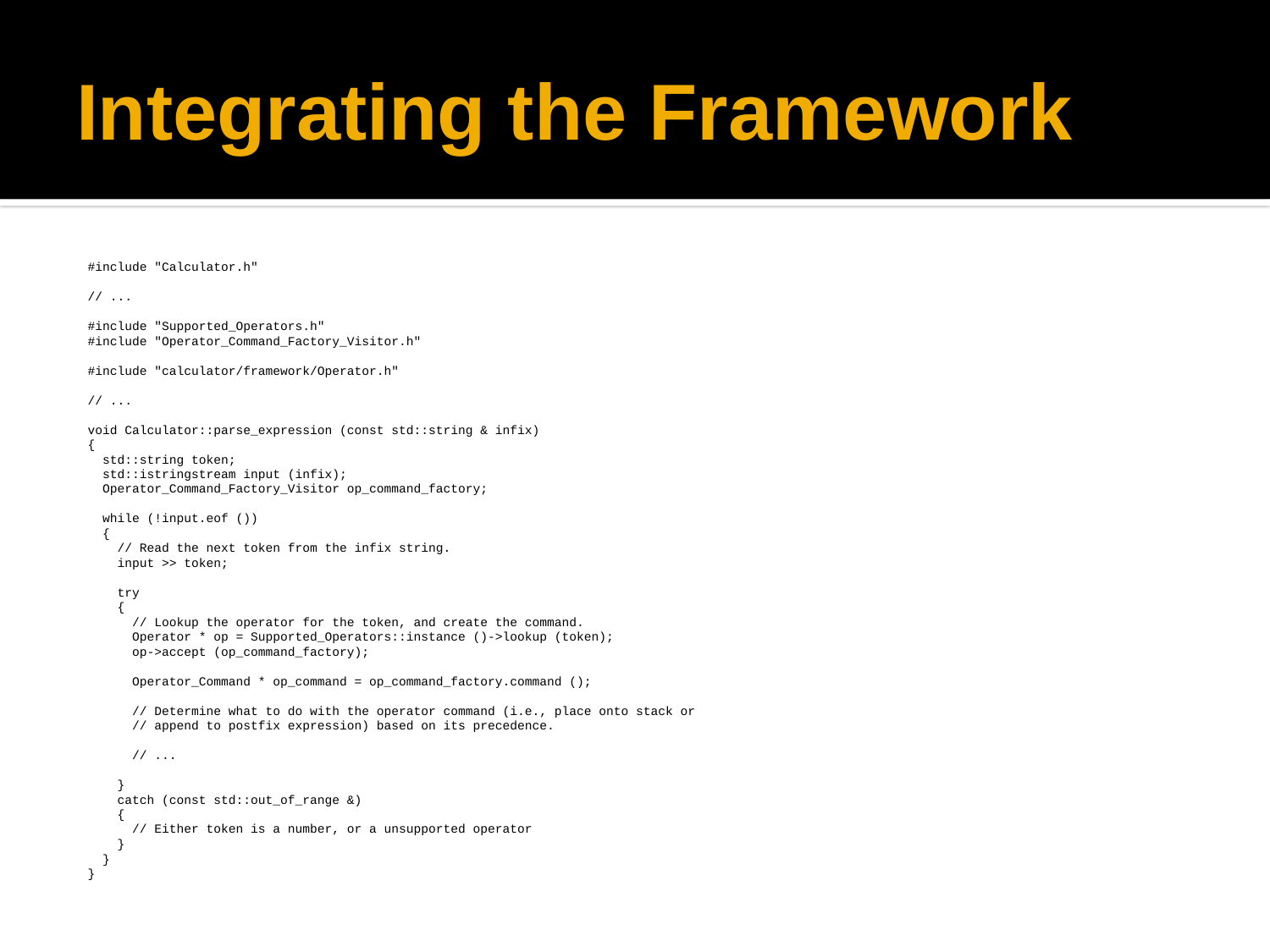

# Integrating the Framework
#include "Calculator.h"

// ...

#include "Supported_Operators.h"
#include "Operator_Command_Factory_Visitor.h"

#include "calculator/framework/Operator.h"

// ...

void Calculator::parse_expression (const std::string & infix)
{
  std::string token;
  std::istringstream input (infix);
  Operator_Command_Factory_Visitor op_command_factory;

  while (!input.eof ())
  {
    // Read the next token from the infix string.
    input >> token;

    try
    {
      // Lookup the operator for the token, and create the command.
      Operator * op = Supported_Operators::instance ()->lookup (token);
      op->accept (op_command_factory);

      Operator_Command * op_command = op_command_factory.command ();

      // Determine what to do with the operator command (i.e., place onto stack or
      // append to postfix expression) based on its precedence.

      // ...

    }
    catch (const std::out_of_range &)
    {
      // Either token is a number, or a unsupported operator
    }
  }
}